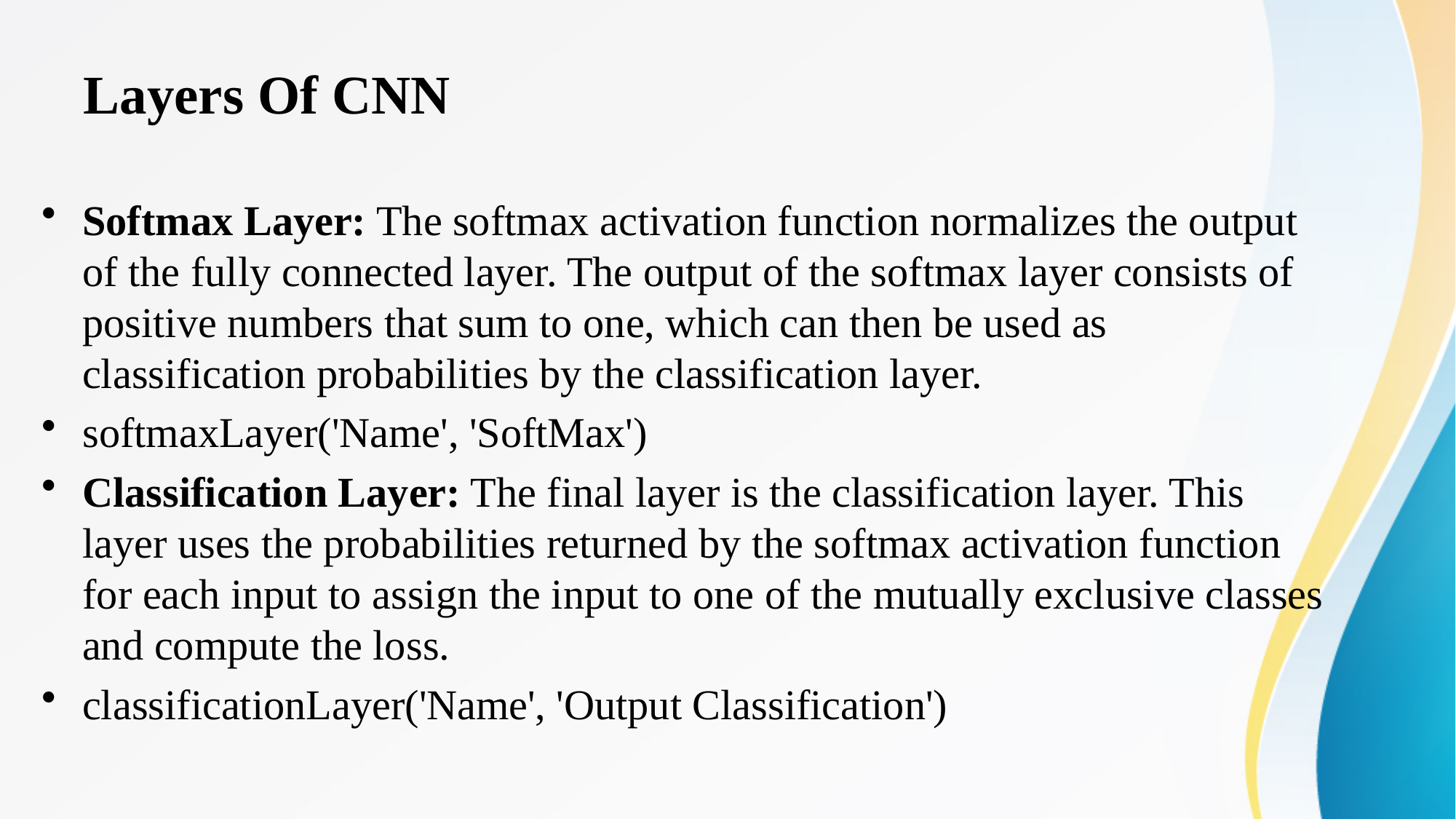

# Layers Of CNN

Softmax Layer: The softmax activation function normalizes the output of the fully connected layer. The output of the softmax layer consists of positive numbers that sum to one, which can then be used as classification probabilities by the classification layer.
softmaxLayer('Name', 'SoftMax')
Classification Layer: The final layer is the classification layer. This layer uses the probabilities returned by the softmax activation function for each input to assign the input to one of the mutually exclusive classes and compute the loss.
classificationLayer('Name', 'Output Classification')